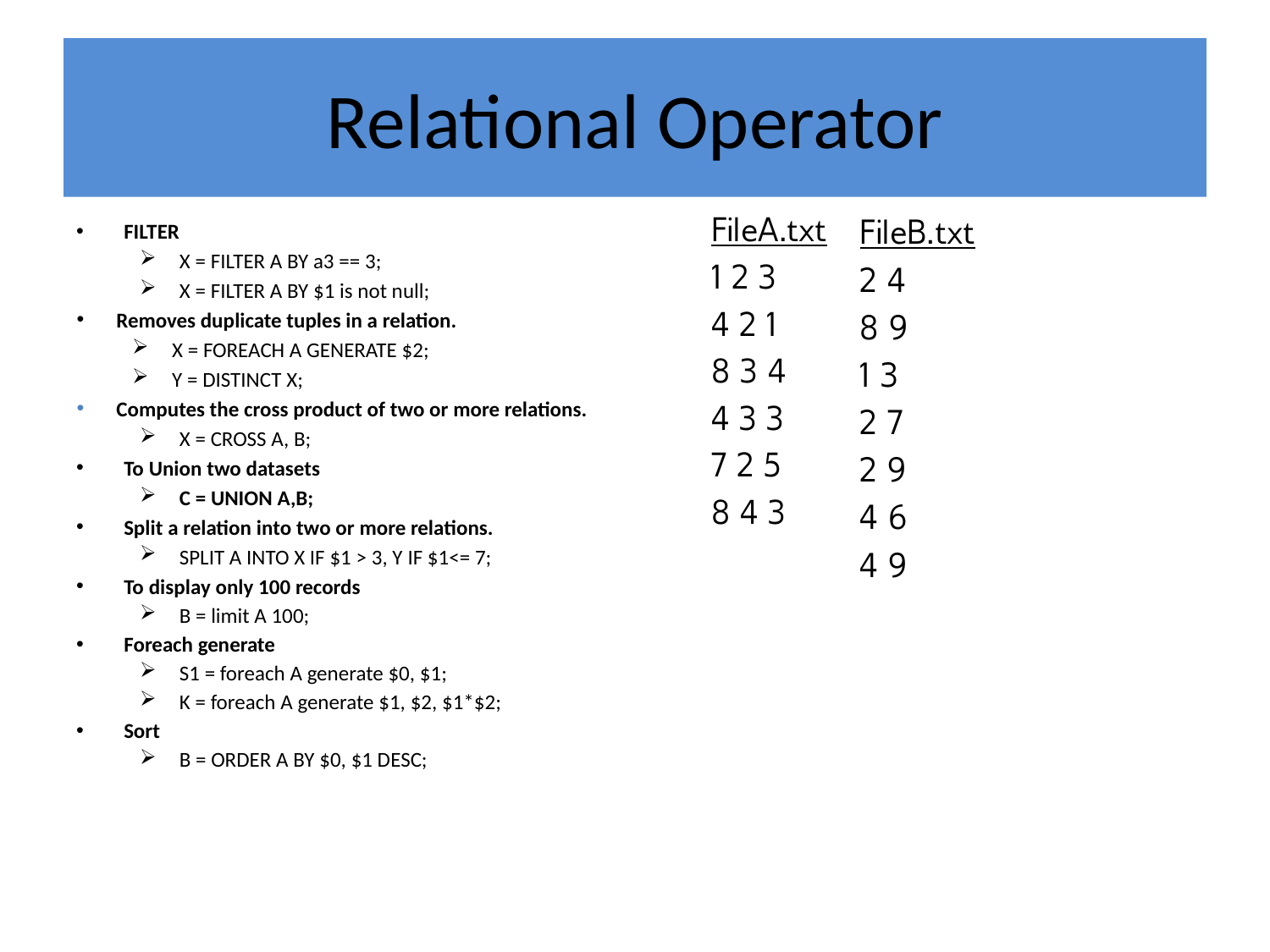

# Relational Operator
FileA.txt
1 2 3
4 2 1
8 3 4
4 3 3
7 2 5
8 4 3

FileB.txt
2 4
8 9
1 3
2 7
2 9
4 6
4 9

FILTER
X = FILTER A BY a3 == 3;
X = FILTER A BY $1 is not null;
Removes duplicate tuples in a relation.
X = FOREACH A GENERATE $2;
Y = DISTINCT X;
Computes the cross product of two or more relations.
X = CROSS A, B;
To Union two datasets
C = UNION A,B;
Split a relation into two or more relations.
SPLIT A INTO X IF $1 > 3, Y IF $1<= 7;
To display only 100 records
B = limit A 100;
Foreach generate
S1 = foreach A generate $0, $1;
K = foreach A generate $1, $2, $1*$2;
Sort
B = ORDER A BY $0, $1 DESC;